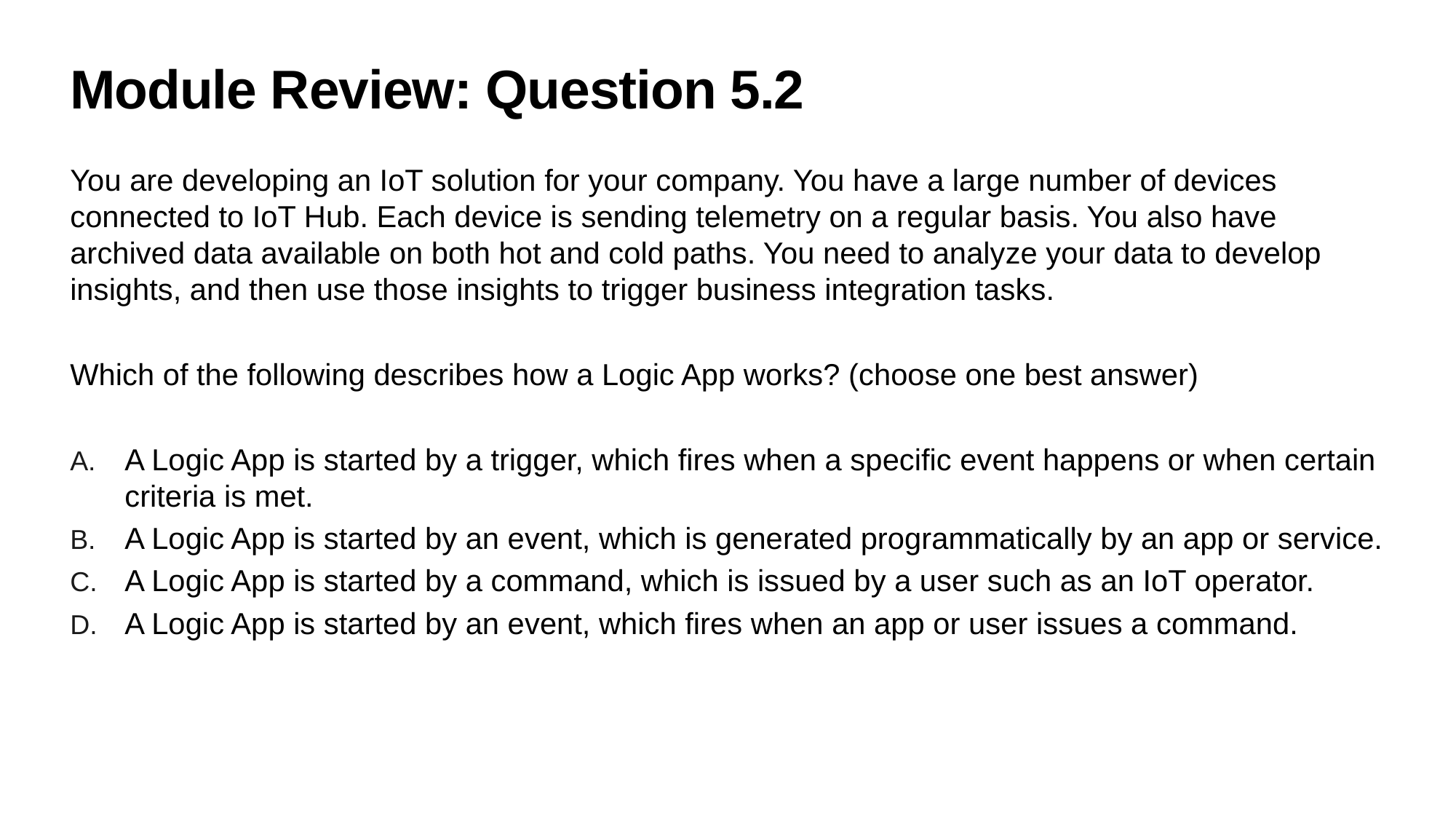

# Module Review: Question 5.2
You are developing an IoT solution for your company. You have a large number of devices connected to IoT Hub. Each device is sending telemetry on a regular basis. You also have archived data available on both hot and cold paths. You need to analyze your data to develop insights, and then use those insights to trigger business integration tasks.

Which of the following describes how a Logic App works? (choose one best answer)

A Logic App is started by a trigger, which fires when a specific event happens or when certain criteria is met.
A Logic App is started by an event, which is generated programmatically by an app or service.
A Logic App is started by a command, which is issued by a user such as an IoT operator.
A Logic App is started by an event, which fires when an app or user issues a command.